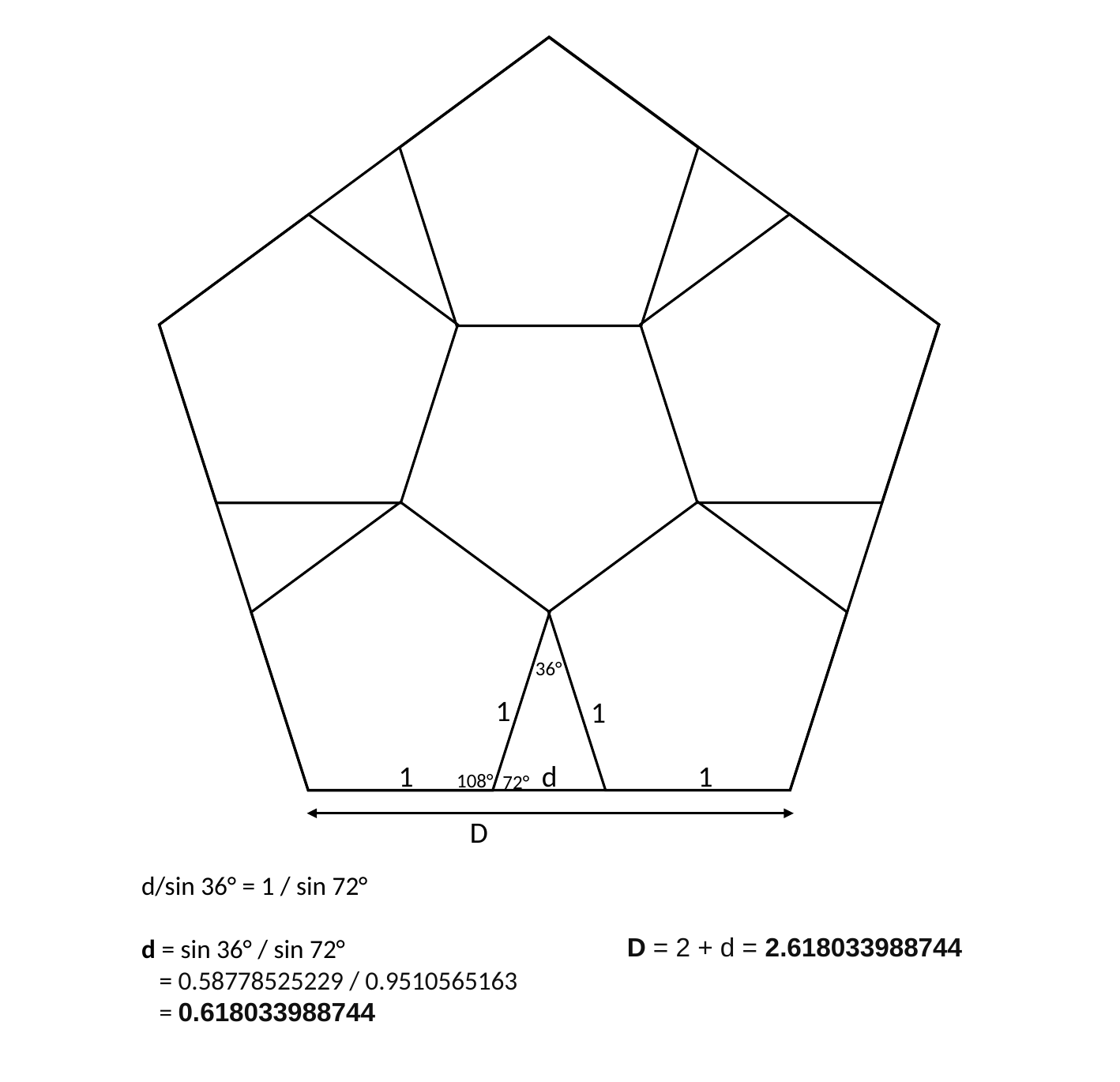

36°
1
1
1
d
1
108°
72°
D
d/sin 36° = 1 / sin 72°
d = sin 36° / sin 72°
   = 0.58778525229 / 0.9510565163
   = 0.618033988744
D = 2 + d = 2.618033988744